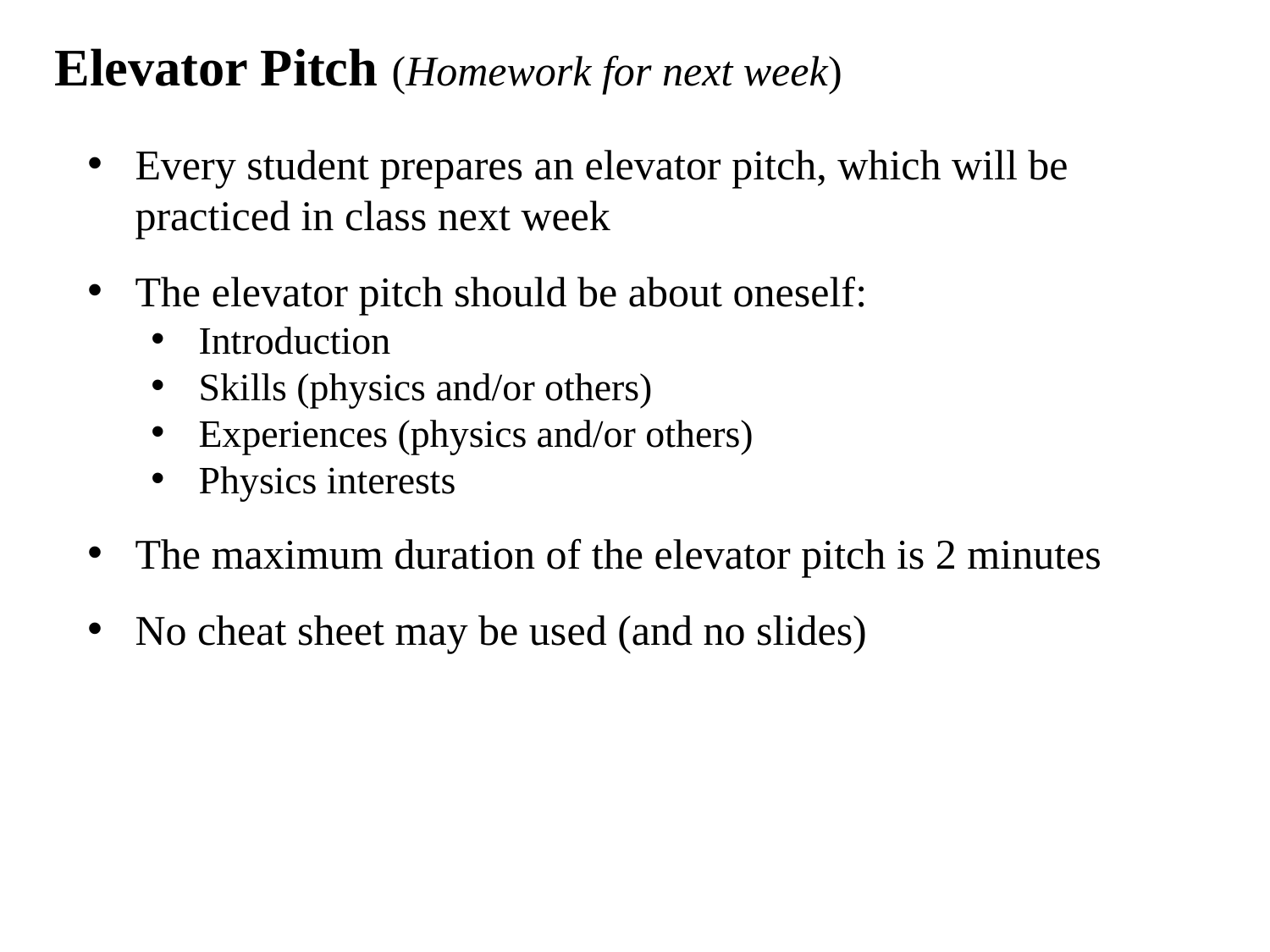

Elevator Pitch (Homework for next week)
Every student prepares an elevator pitch, which will be practiced in class next week

The elevator pitch should be about oneself:
Introduction
Skills (physics and/or others)
Experiences (physics and/or others)
Physics interests

The maximum duration of the elevator pitch is 2 minutes

No cheat sheet may be used (and no slides)